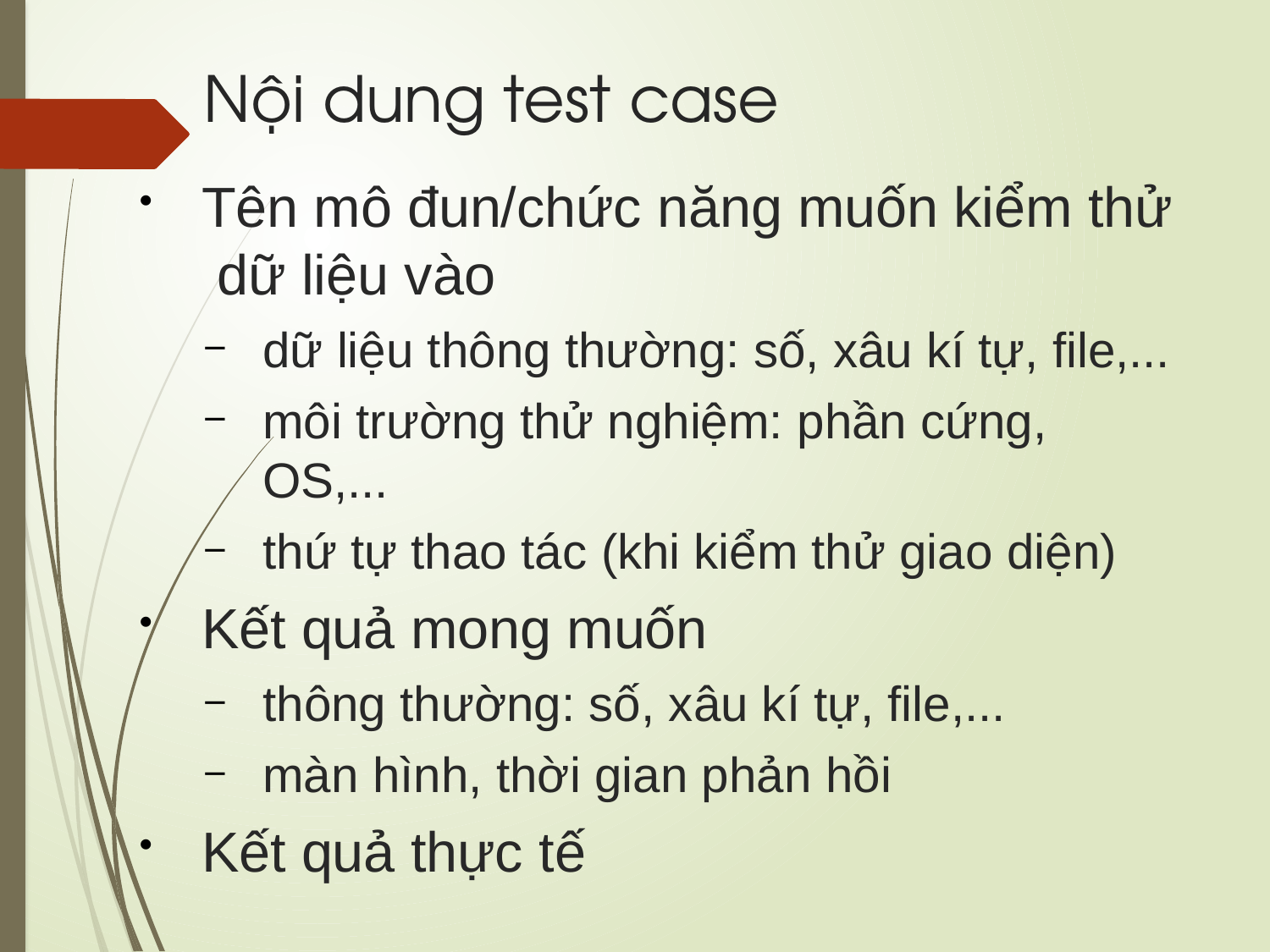

# Nội dung test case
Tên mô đun/chức năng muốn kiểm thử  dữ liệu vào
dữ liệu thông thường: số, xâu kí tự, file,...
môi trường thử nghiệm: phần cứng, OS,...
thứ tự thao tác (khi kiểm thử giao diện)
Kết quả mong muốn
thông thường: số, xâu kí tự, file,...
màn hình, thời gian phản hồi
Kết quả thực tế